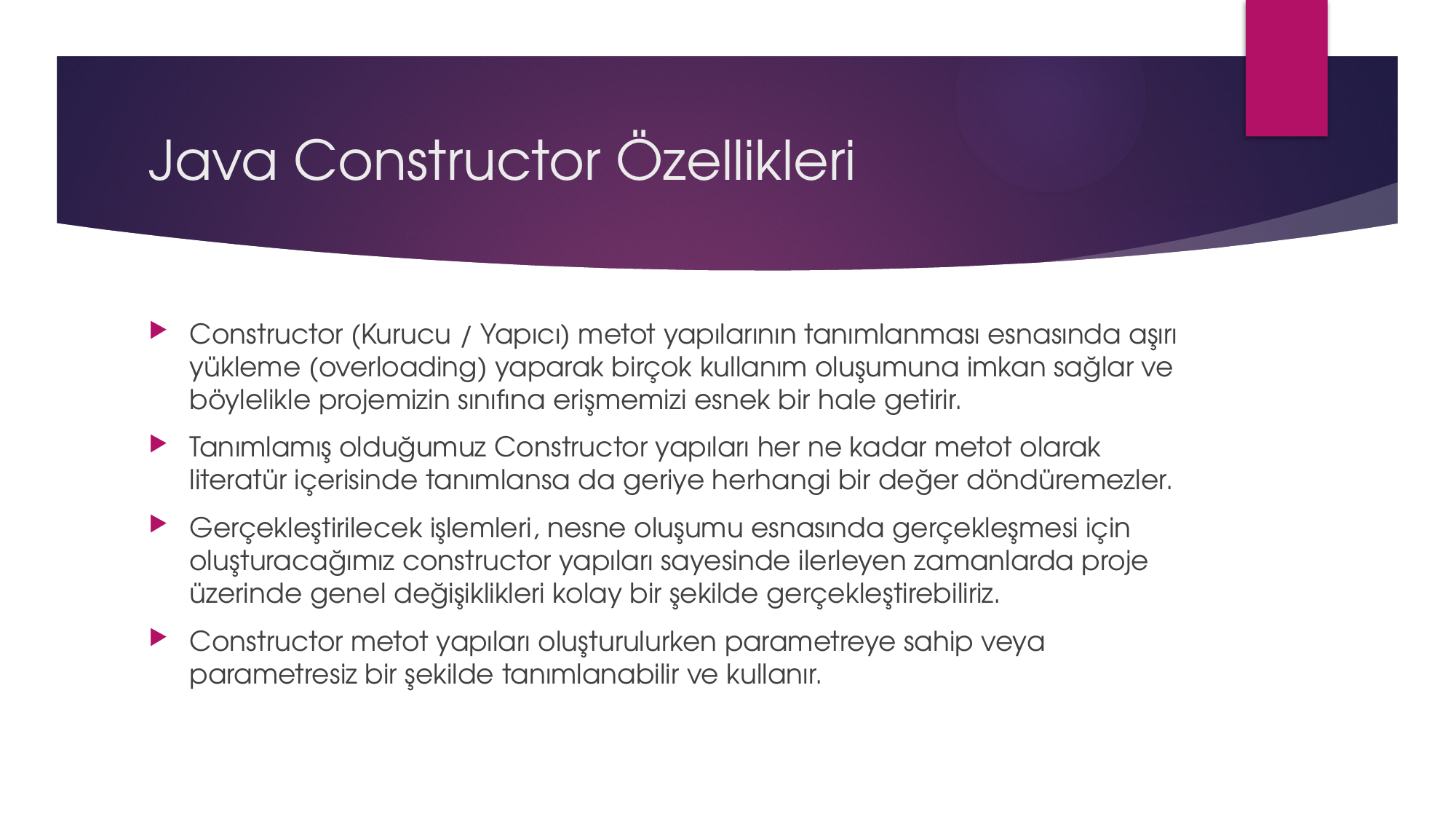

# Java Constructor Özellikleri
Constructor (Kurucu / Yapıcı) metot yapılarının tanımlanması esnasında aşırı yükleme (overloading) yaparak birçok kullanım oluşumuna imkan sağlar ve böylelikle projemizin sınıfına erişmemizi esnek bir hale getirir.
Tanımlamış olduğumuz Constructor yapıları her ne kadar metot olarak literatür içerisinde tanımlansa da geriye herhangi bir değer döndüremezler.
Gerçekleştirilecek işlemleri, nesne oluşumu esnasında gerçekleşmesi için oluşturacağımız constructor yapıları sayesinde ilerleyen zamanlarda proje üzerinde genel değişiklikleri kolay bir şekilde gerçekleştirebiliriz.
Constructor metot yapıları oluşturulurken parametreye sahip veya parametresiz bir şekilde tanımlanabilir ve kullanır.